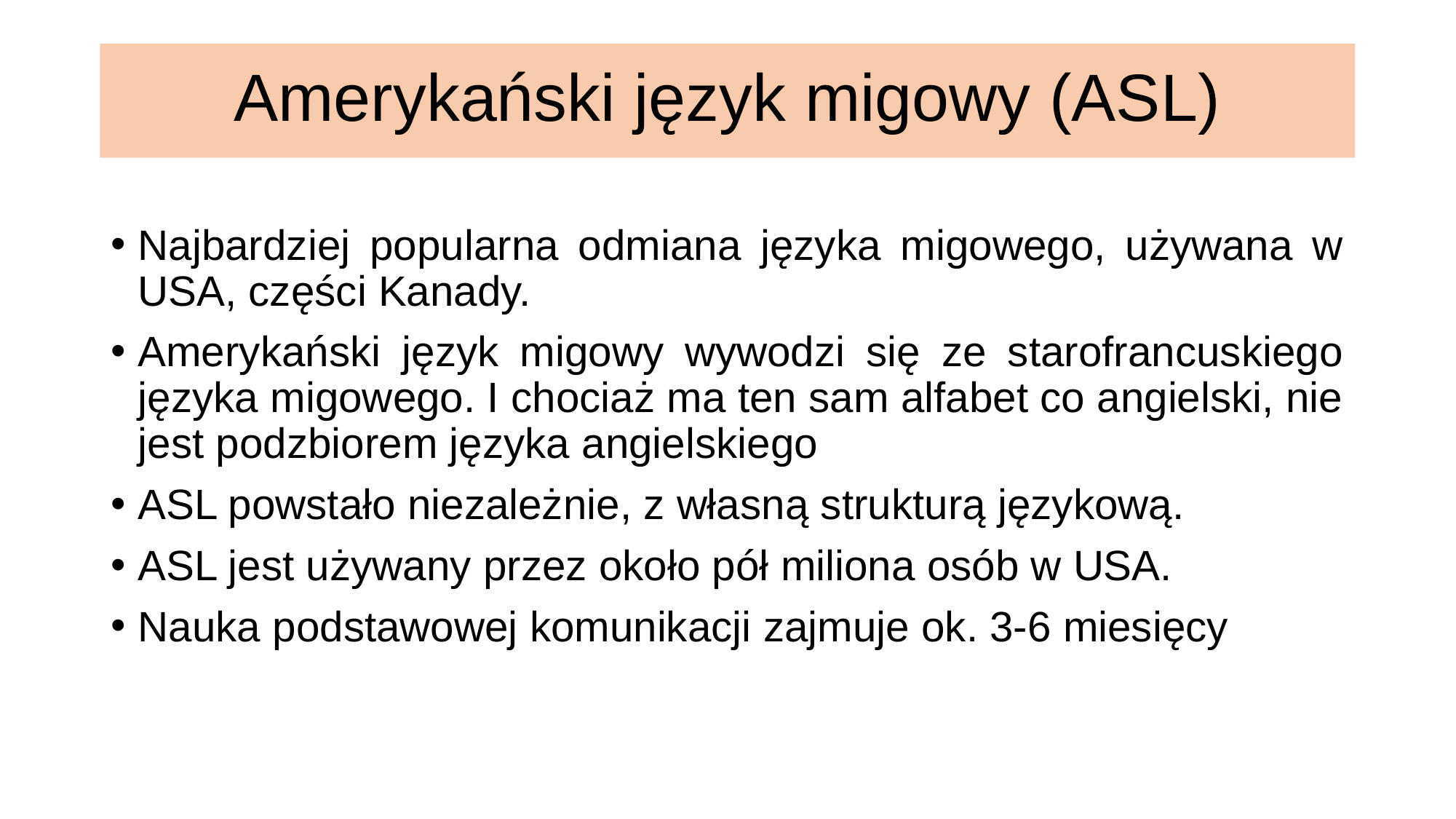

# Amerykański język migowy (ASL)
Najbardziej popularna odmiana języka migowego, używana w USA, części Kanady.
Amerykański język migowy wywodzi się ze starofrancuskiego języka migowego. I chociaż ma ten sam alfabet co angielski, nie jest podzbiorem języka angielskiego
ASL powstało niezależnie, z własną strukturą językową.
ASL jest używany przez około pół miliona osób w USA.
Nauka podstawowej komunikacji zajmuje ok. 3-6 miesięcy